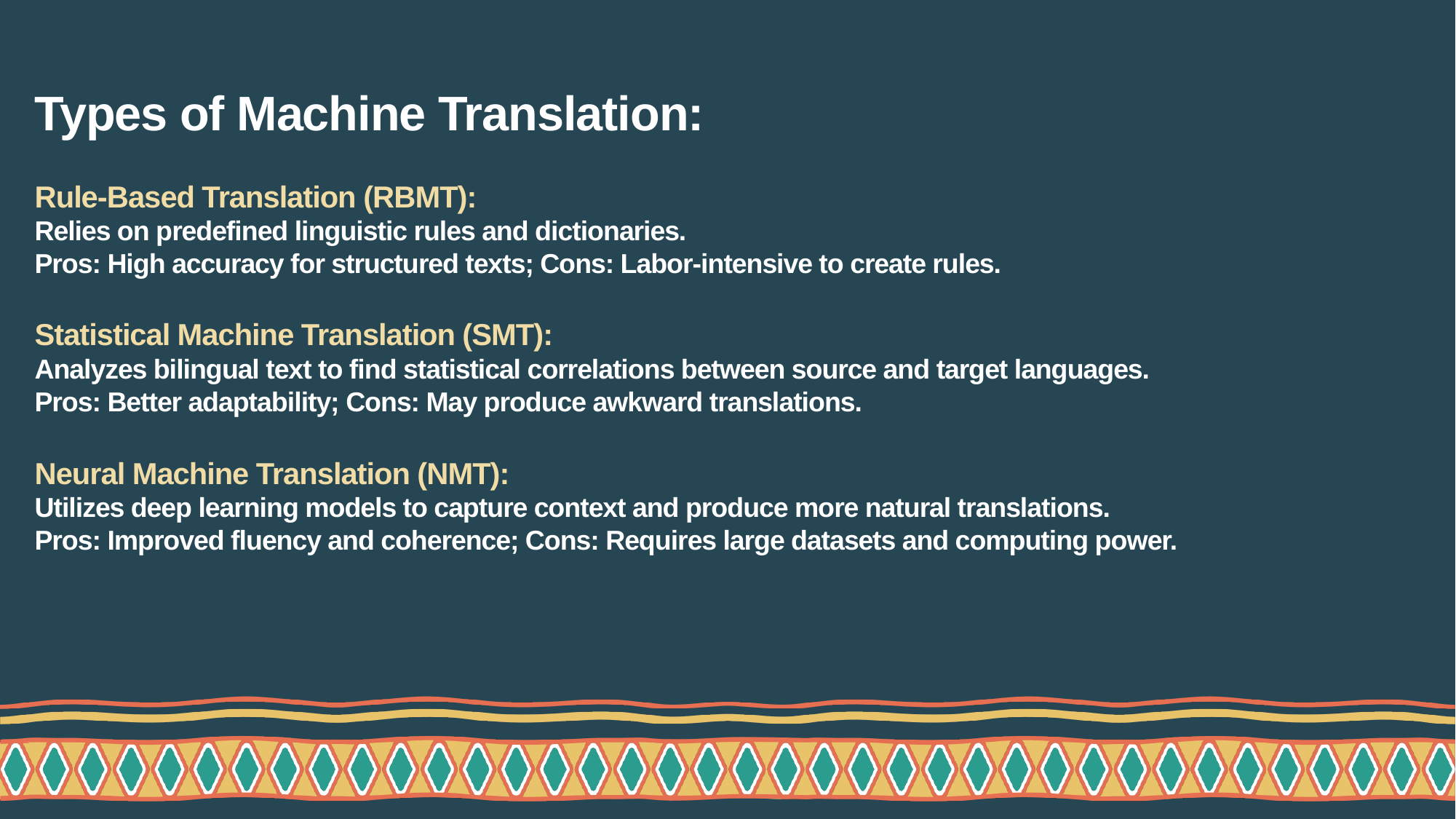

# Types of Machine Translation: Rule-Based Translation (RBMT): Relies on predefined linguistic rules and dictionaries. Pros: High accuracy for structured texts; Cons: Labor-intensive to create rules. Statistical Machine Translation (SMT): Analyzes bilingual text to find statistical correlations between source and target languages. Pros: Better adaptability; Cons: May produce awkward translations. Neural Machine Translation (NMT): Utilizes deep learning models to capture context and produce more natural translations. Pros: Improved fluency and coherence; Cons: Requires large datasets and computing power.